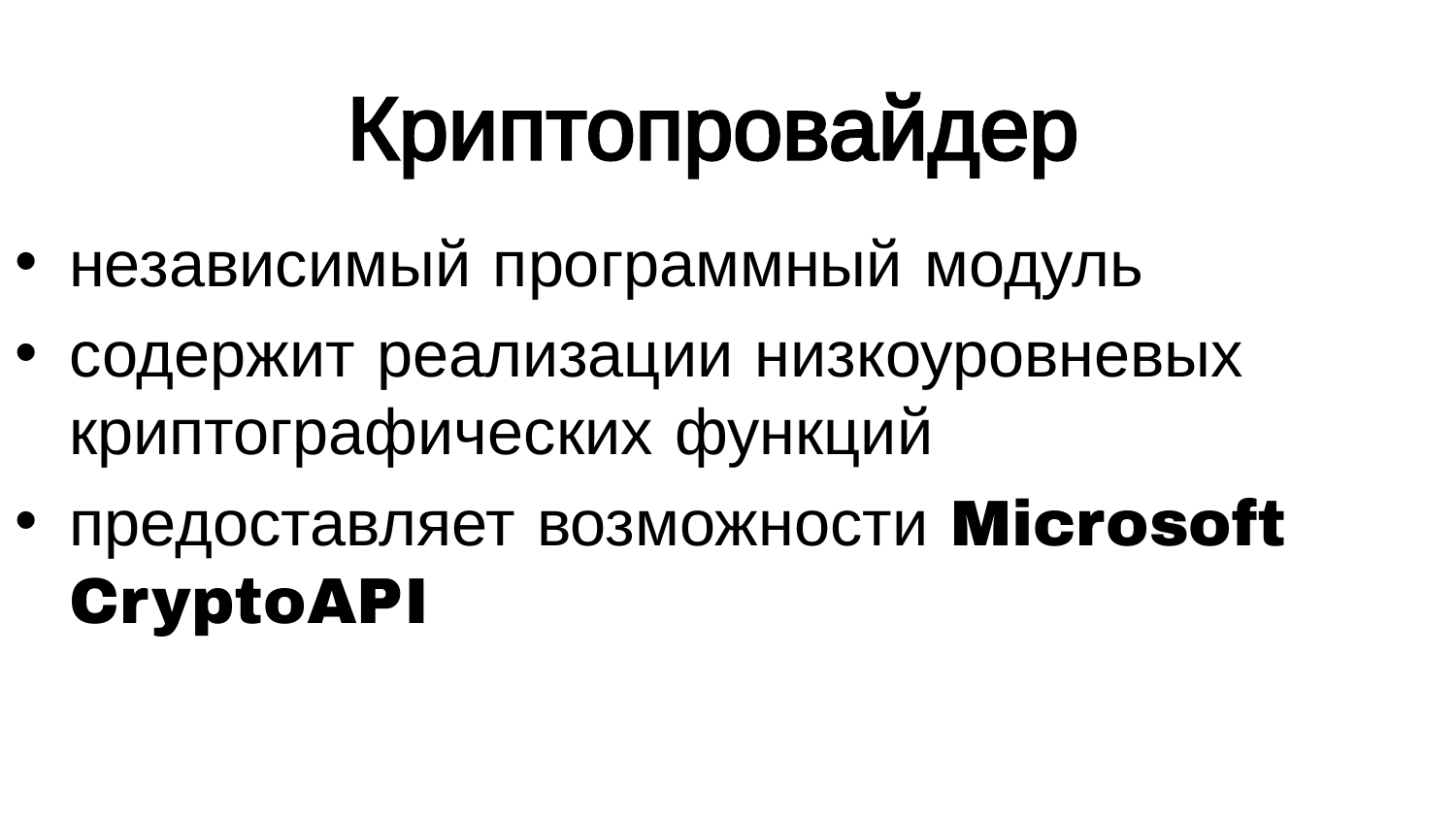

# Криптопровайдер
независимый программный модуль
содержит реализации низкоуровневых криптографических функций
предоставляет возможности Microsoft CryptoAPI